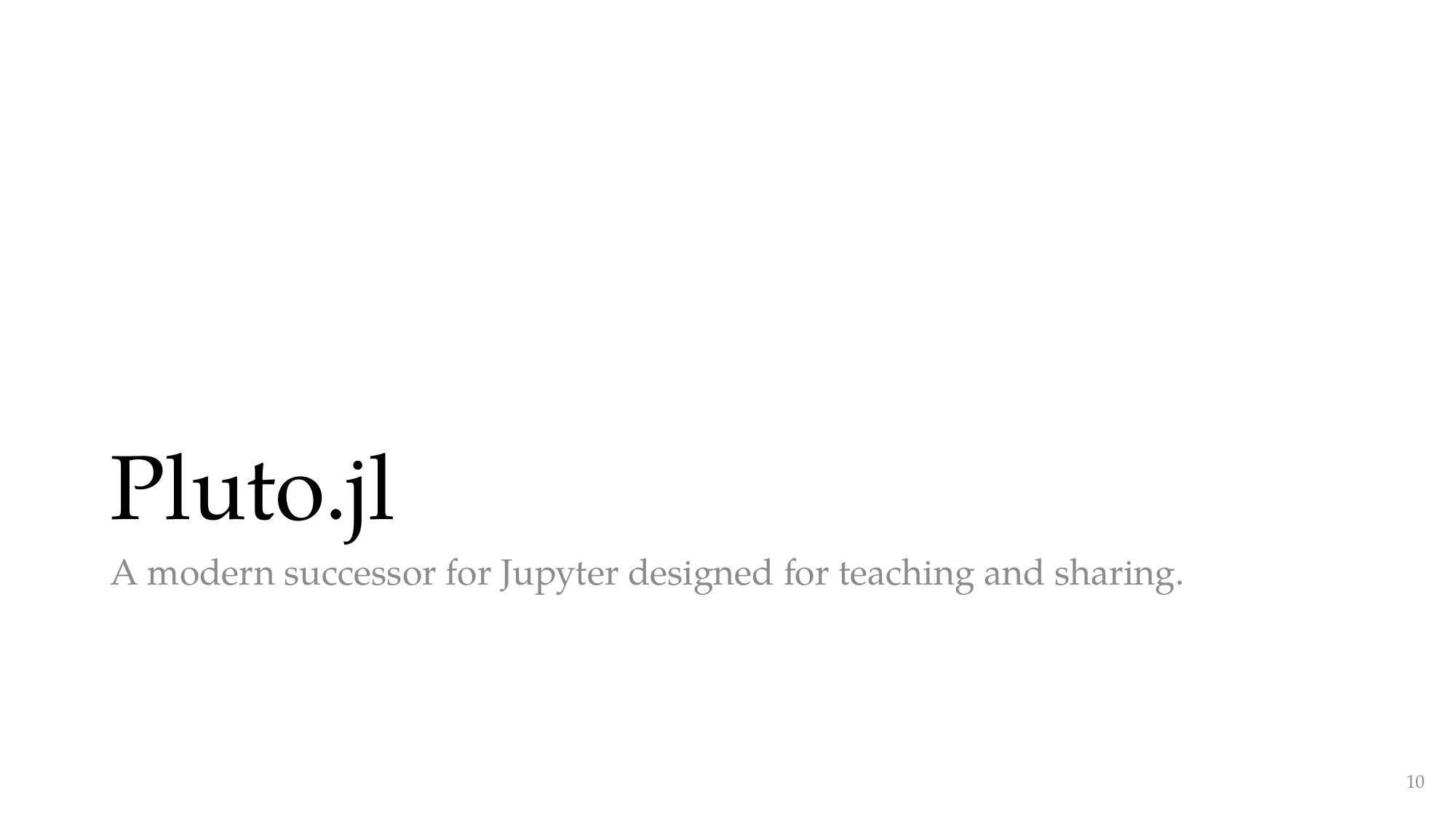

# Pluto.jl
A modern successor for Jupyter designed for teaching and sharing.
10